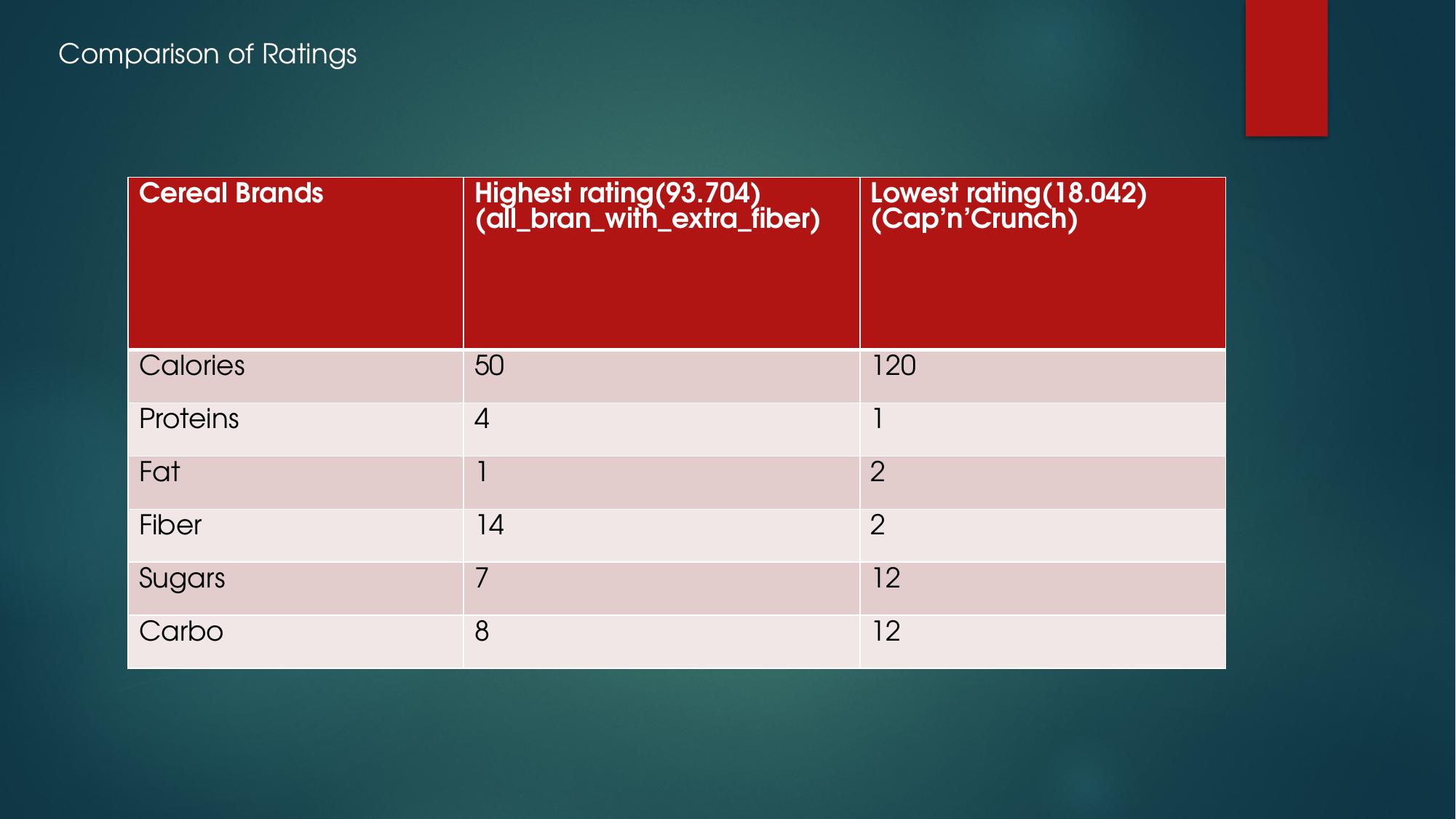

Comparison of Ratings
| Cereal Brands | Highest rating(93.704) (all\_bran\_with\_extra\_fiber) | Lowest rating(18.042) (Cap’n’Crunch) |
| --- | --- | --- |
| Calories | 50 | 120 |
| Proteins | 4 | 1 |
| Fat | 1 | 2 |
| Fiber | 14 | 2 |
| Sugars | 7 | 12 |
| Carbo | 8 | 12 |